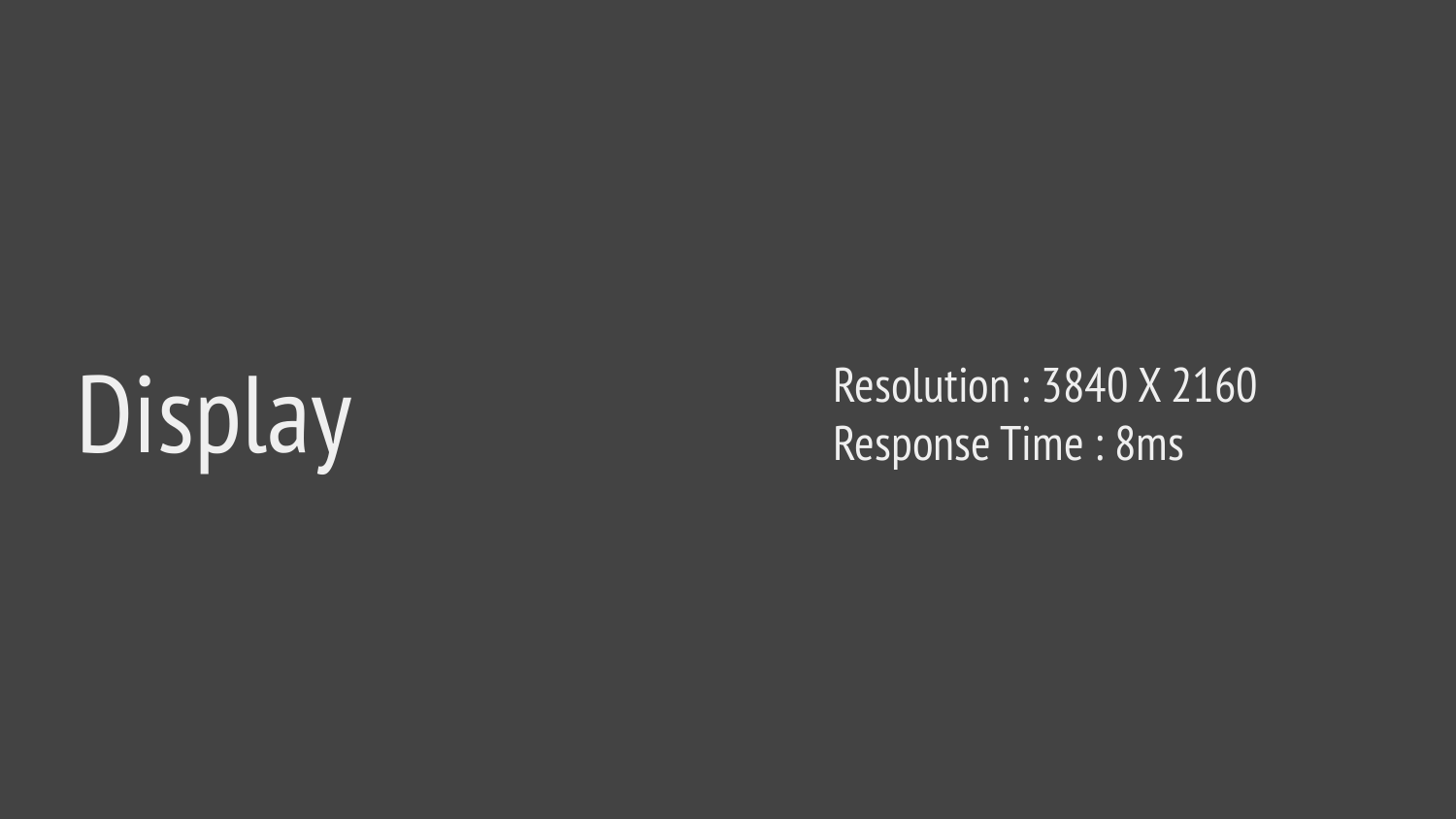

# Display
Resolution : 3840 X 2160
Response Time : 8ms